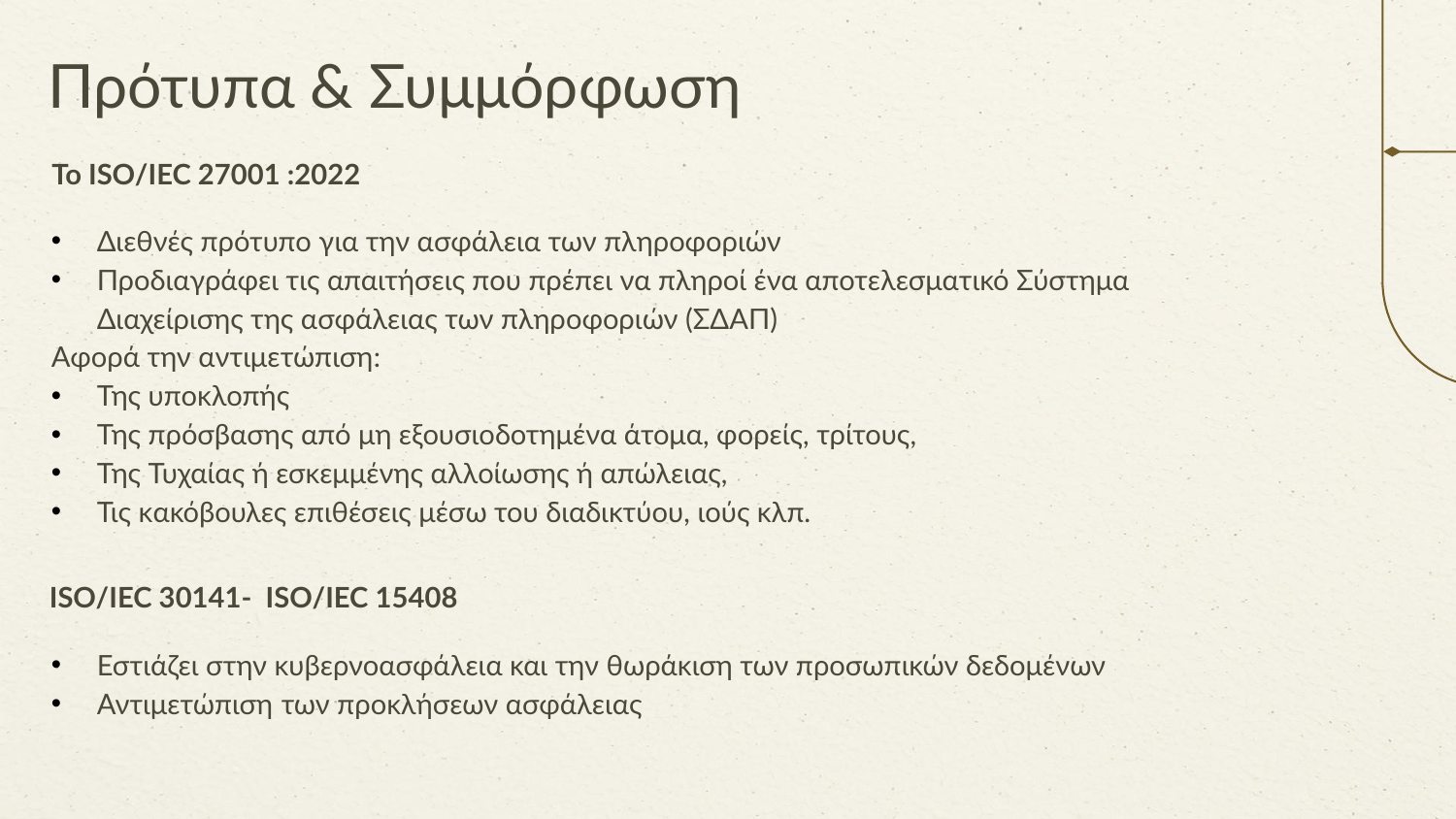

# Πρότυπα & Συμμόρφωση

Το ISO/IEC 27001 :2022
Διεθνές πρότυπο για την ασφάλεια των πληροφοριών
Προδιαγράφει τις απαιτήσεις που πρέπει να πληροί ένα αποτελεσματικό Σύστημα Διαχείρισης της ασφάλειας των πληροφοριών (ΣΔΑΠ)
Αφορά την αντιμετώπιση:
Της υποκλοπής
Της πρόσβασης από μη εξουσιοδοτημένα άτομα, φορείς, τρίτους,
Της Τυχαίας ή εσκεμμένης αλλοίωσης ή απώλειας,
Τις κακόβουλες επιθέσεις μέσω του διαδικτύου, ιούς κλπ.

ISO/IEC 30141-  ISO/IEC 15408
Εστιάζει στην κυβερνοασφάλεια και την θωράκιση των προσωπικών δεδομένων
Αντιμετώπιση των προκλήσεων ασφάλειας